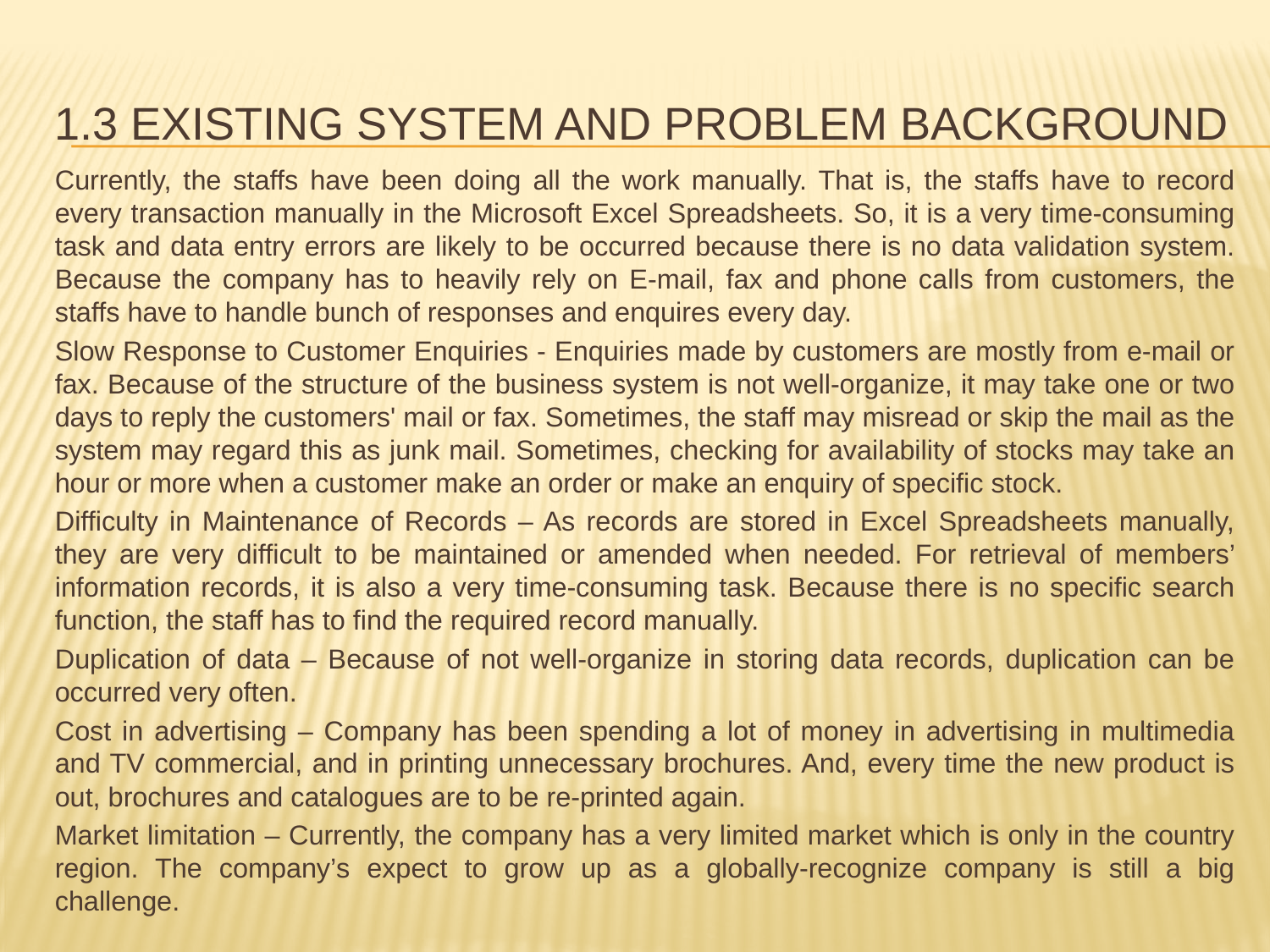

# 1.3 Existing System and Problem Background
Currently, the staffs have been doing all the work manually. That is, the staffs have to record every transaction manually in the Microsoft Excel Spreadsheets. So, it is a very time-consuming task and data entry errors are likely to be occurred because there is no data validation system. Because the company has to heavily rely on E-mail, fax and phone calls from customers, the staffs have to handle bunch of responses and enquires every day.
Slow Response to Customer Enquiries - Enquiries made by customers are mostly from e-mail or fax. Because of the structure of the business system is not well-organize, it may take one or two days to reply the customers' mail or fax. Sometimes, the staff may misread or skip the mail as the system may regard this as junk mail. Sometimes, checking for availability of stocks may take an hour or more when a customer make an order or make an enquiry of specific stock.
Difficulty in Maintenance of Records – As records are stored in Excel Spreadsheets manually, they are very difficult to be maintained or amended when needed. For retrieval of members’ information records, it is also a very time-consuming task. Because there is no specific search function, the staff has to find the required record manually.
Duplication of data – Because of not well-organize in storing data records, duplication can be occurred very often.
Cost in advertising – Company has been spending a lot of money in advertising in multimedia and TV commercial, and in printing unnecessary brochures. And, every time the new product is out, brochures and catalogues are to be re-printed again.
Market limitation – Currently, the company has a very limited market which is only in the country region. The company’s expect to grow up as a globally-recognize company is still a big challenge.